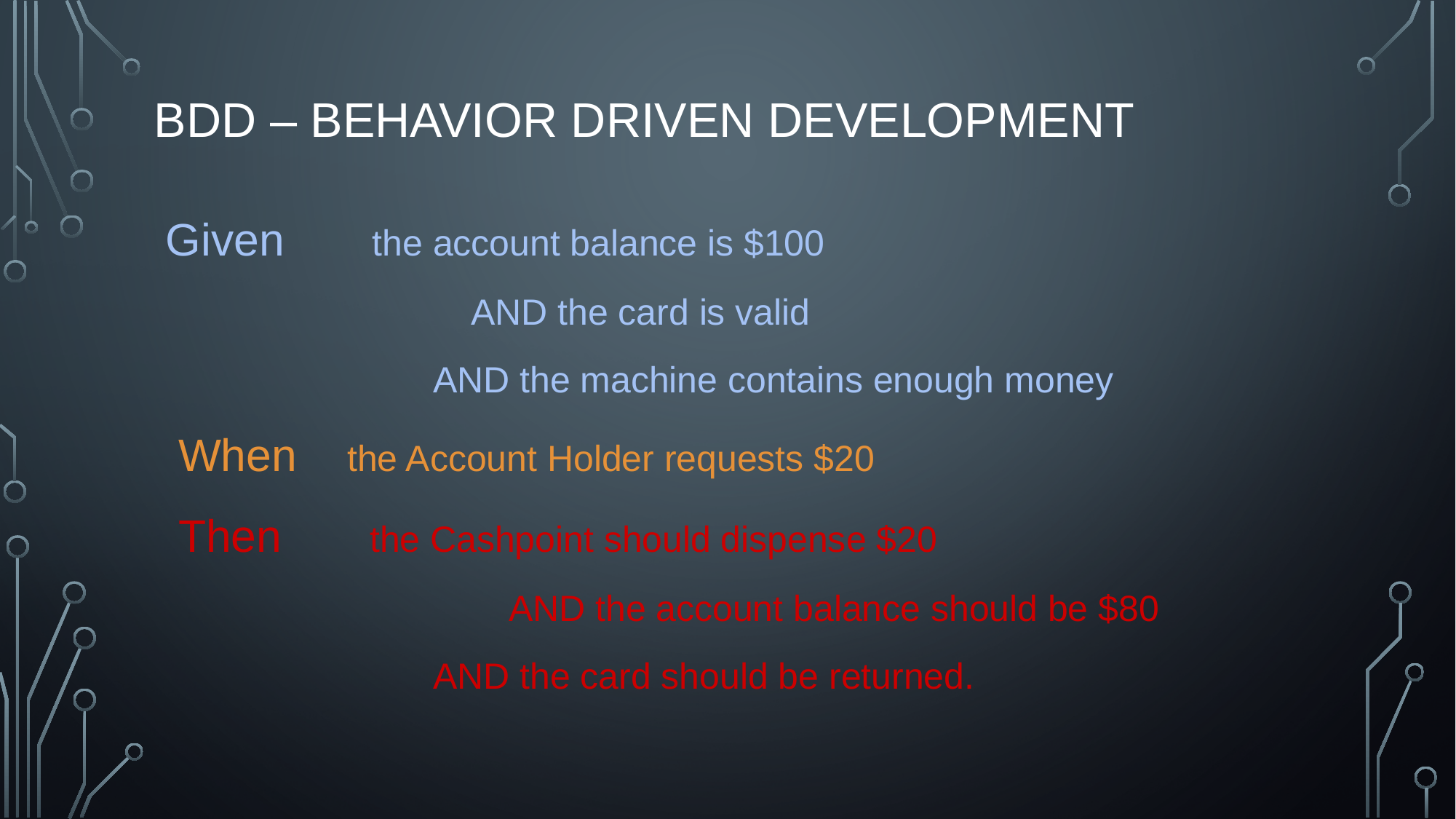

# BDD – BEHAVIOR DRIVEN DEVELOPMENT
  Given       the account balance is $100
      		           AND the card is valid
      	                  AND the machine contains enough money
   When    the Account Holder requests $20
   Then       the Cashpoint should dispense $20
      			    AND the account balance should be $80
      	                  AND the card should be returned.